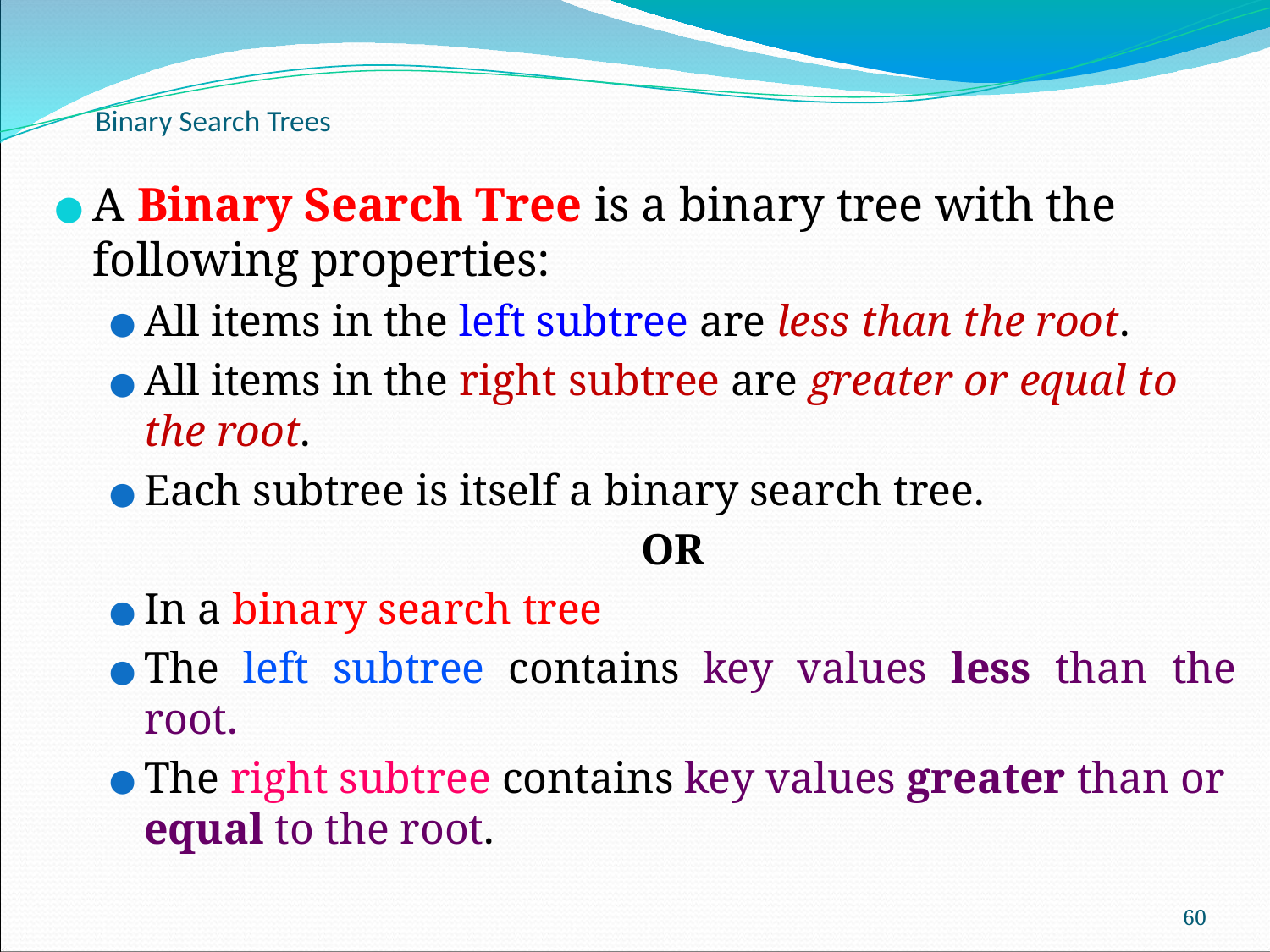

# Binary Search Trees
A Binary Search Tree is a binary tree with the following properties:
All items in the left subtree are less than the root.
All items in the right subtree are greater or equal to the root.
Each subtree is itself a binary search tree.
OR
In a binary search tree
The left subtree contains key values less than the root.
The right subtree contains key values greater than or equal to the root.

60